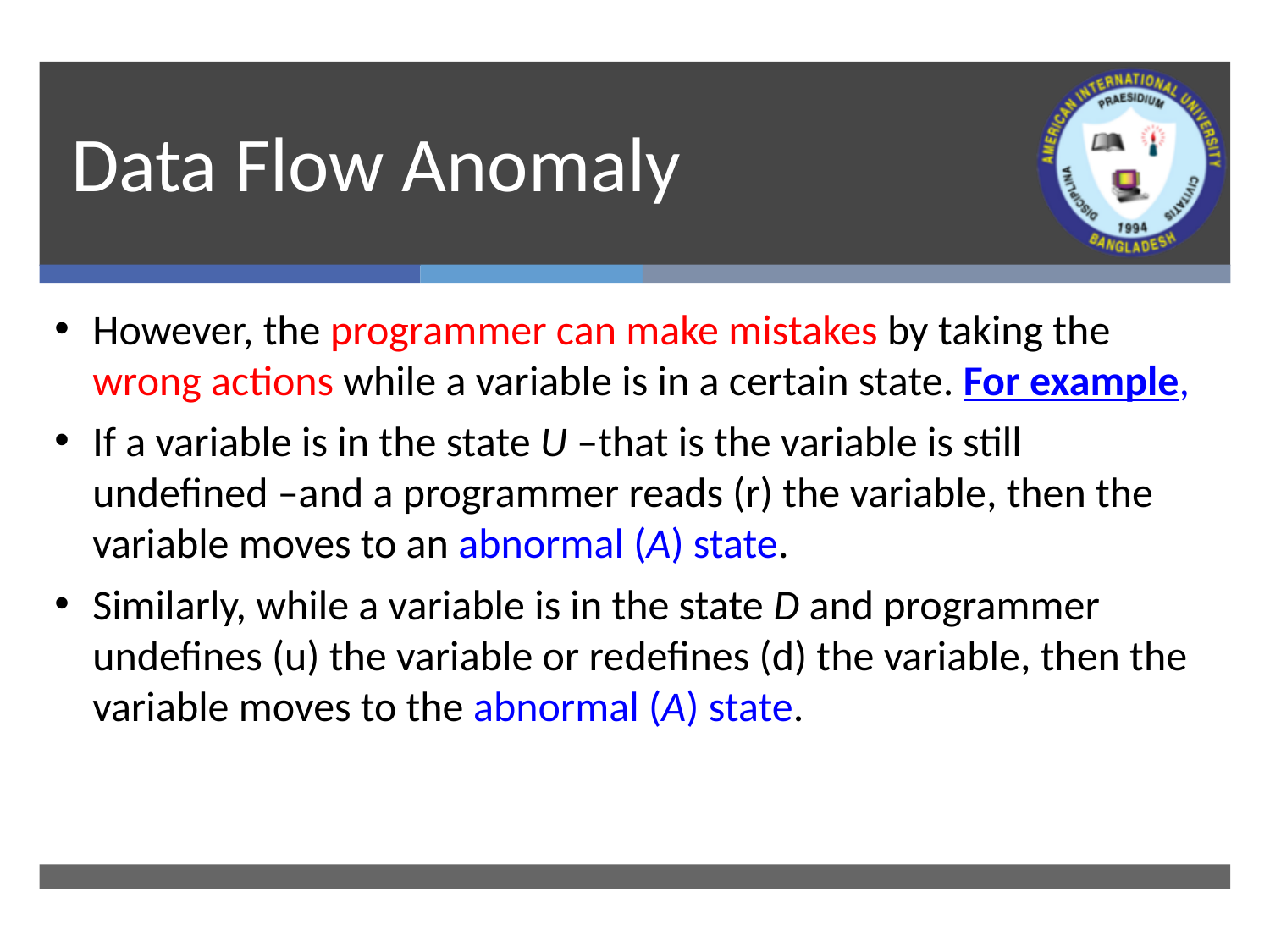

# Data Flow Anomaly
However, the programmer can make mistakes by taking the wrong actions while a variable is in a certain state. For example,
If a variable is in the state U –that is the variable is still undefined –and a programmer reads (r) the variable, then the variable moves to an abnormal (A) state.
Similarly, while a variable is in the state D and programmer undefines (u) the variable or redefines (d) the variable, then the variable moves to the abnormal (A) state.